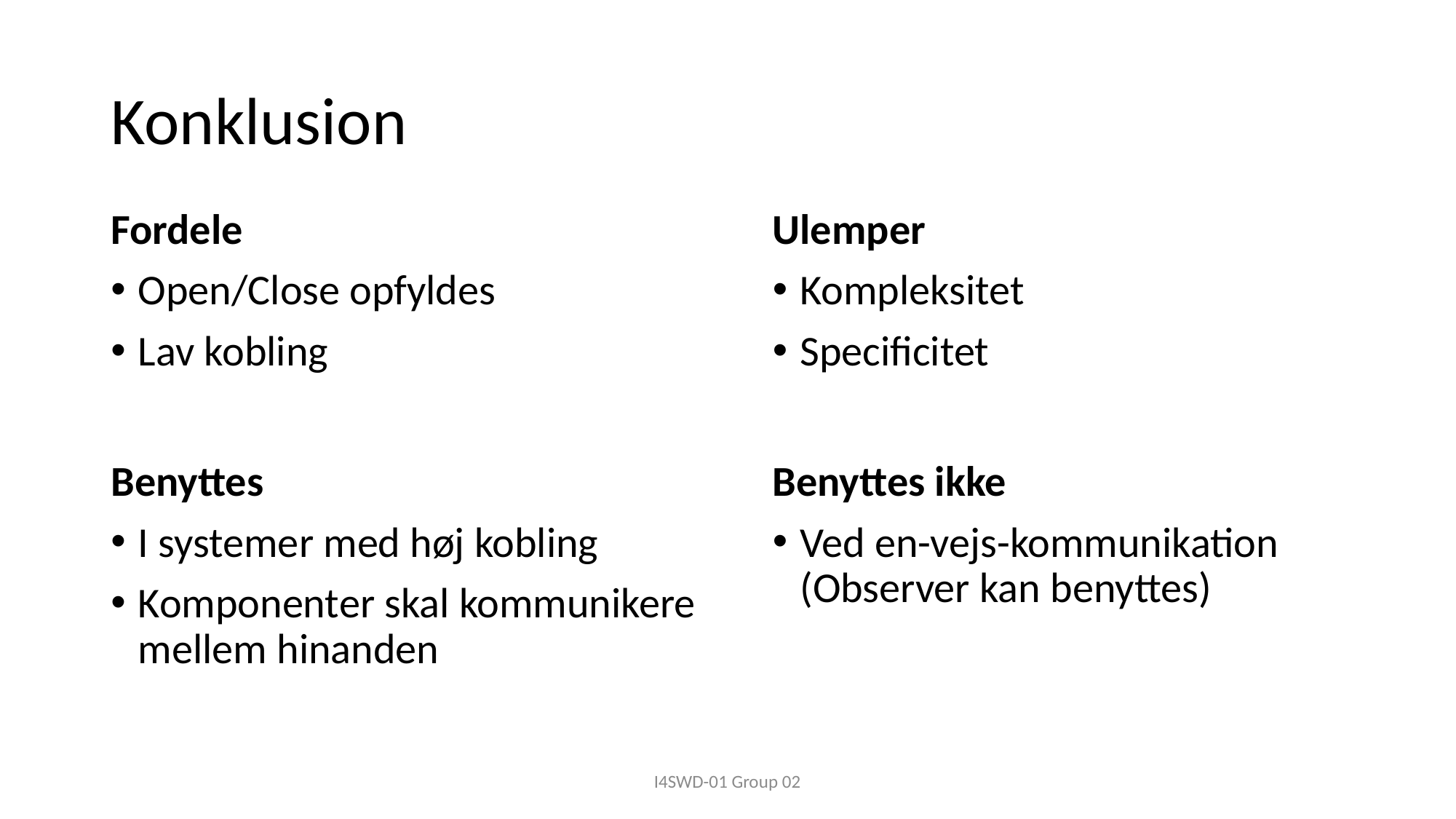

# Konklusion
Fordele
Open/Close opfyldes
Lav kobling

Ulemper
Kompleksitet
Specificitet
Benyttes
I systemer med høj kobling
Komponenter skal kommunikere mellem hinanden

Benyttes ikke
Ved en-vejs-kommunikation (Observer kan benyttes)

I4SWD-01 Group 02